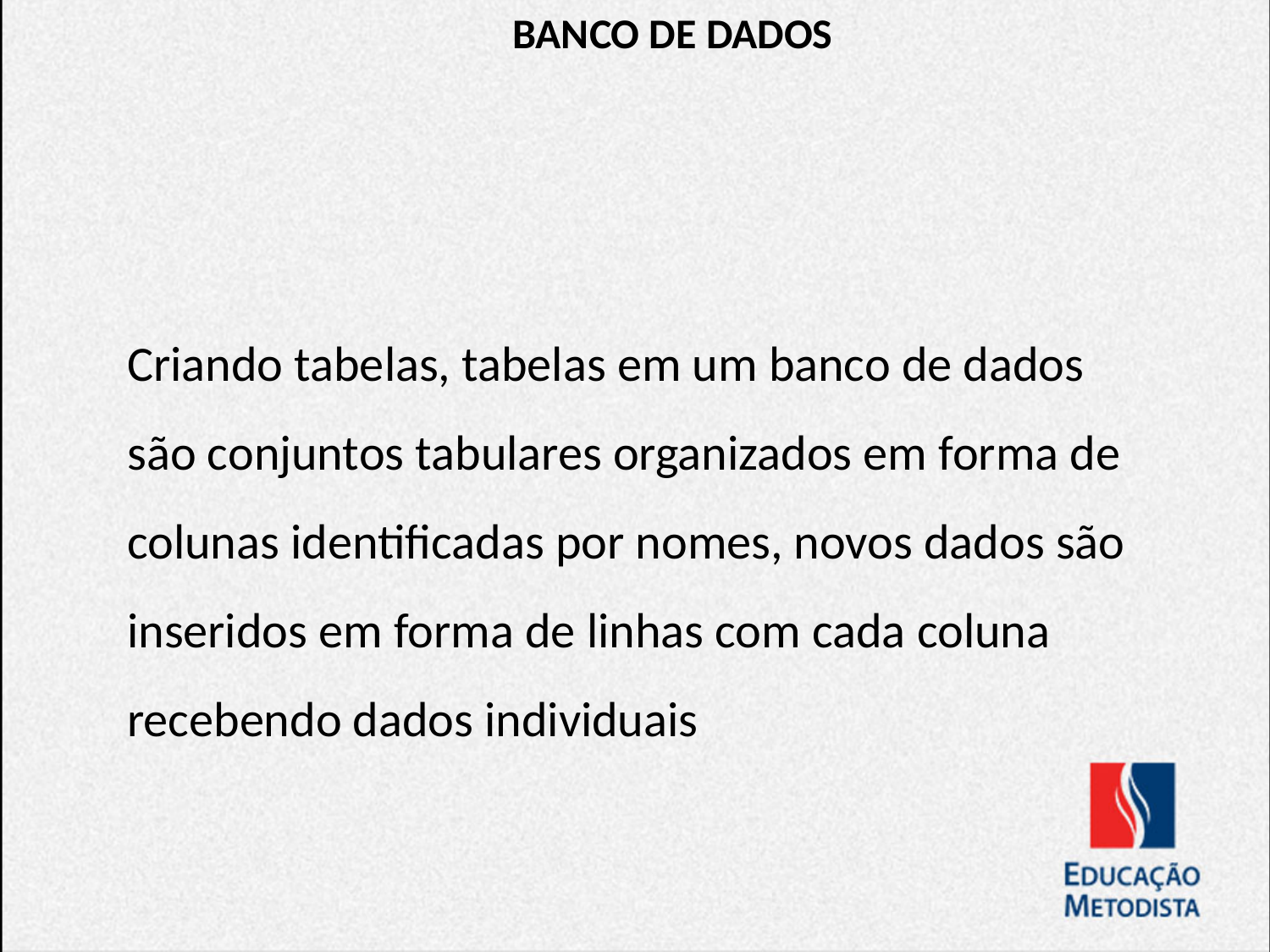

BANCO DE DADOS
Criando tabelas, tabelas em um banco de dados são conjuntos tabulares organizados em forma de colunas identificadas por nomes, novos dados são inseridos em forma de linhas com cada coluna recebendo dados individuais